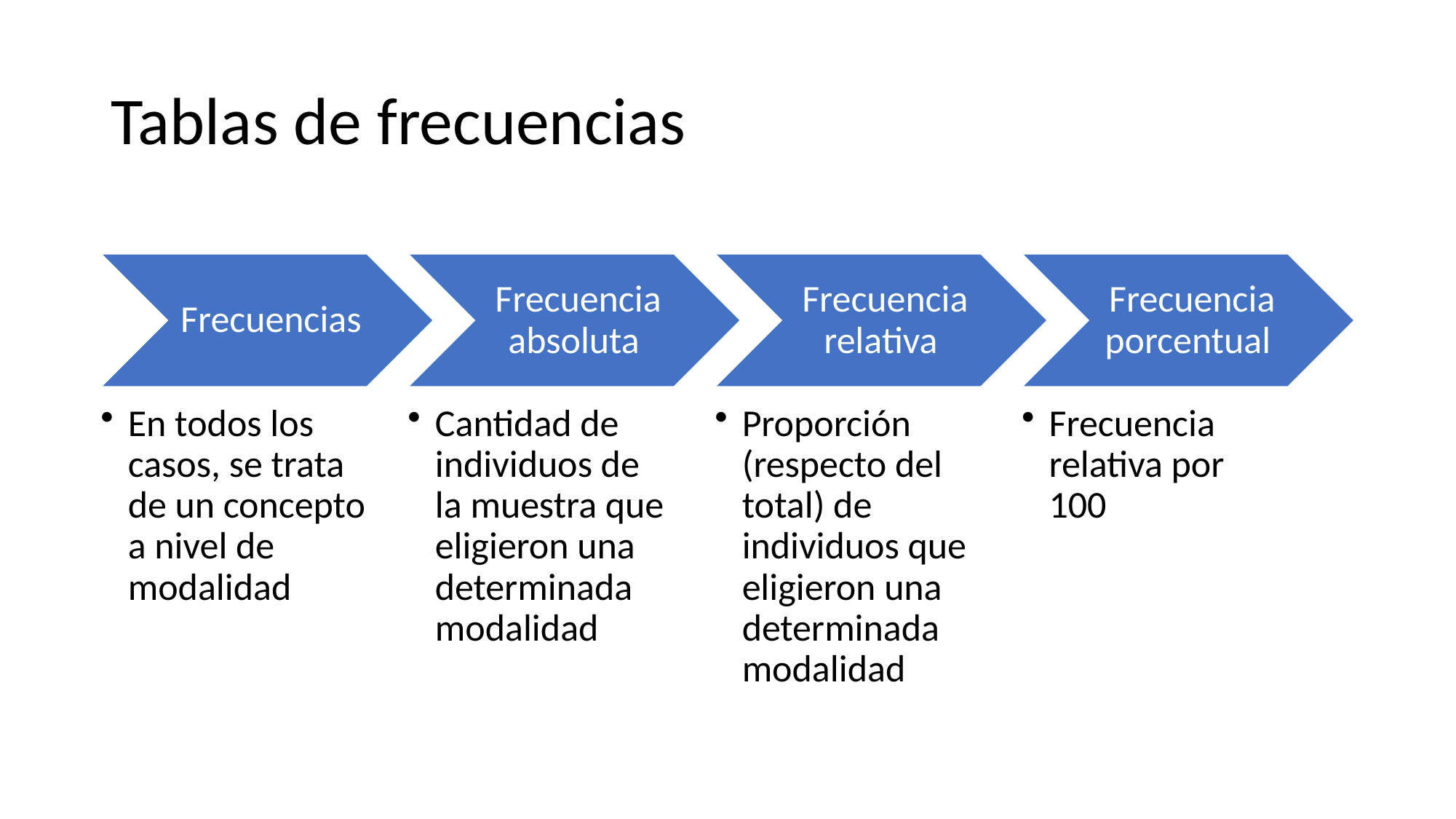

# Tablas de frecuencias
Frecuencias
En todos los casos, se trata de un concepto a nivel de modalidad
Frecuencia absoluta
Cantidad de individuos de la muestra que eligieron una determinada modalidad
Frecuencia relativa
Proporción (respecto del total) de individuos que eligieron una determinada modalidad
Frecuencia porcentual
Frecuencia relativa por 100